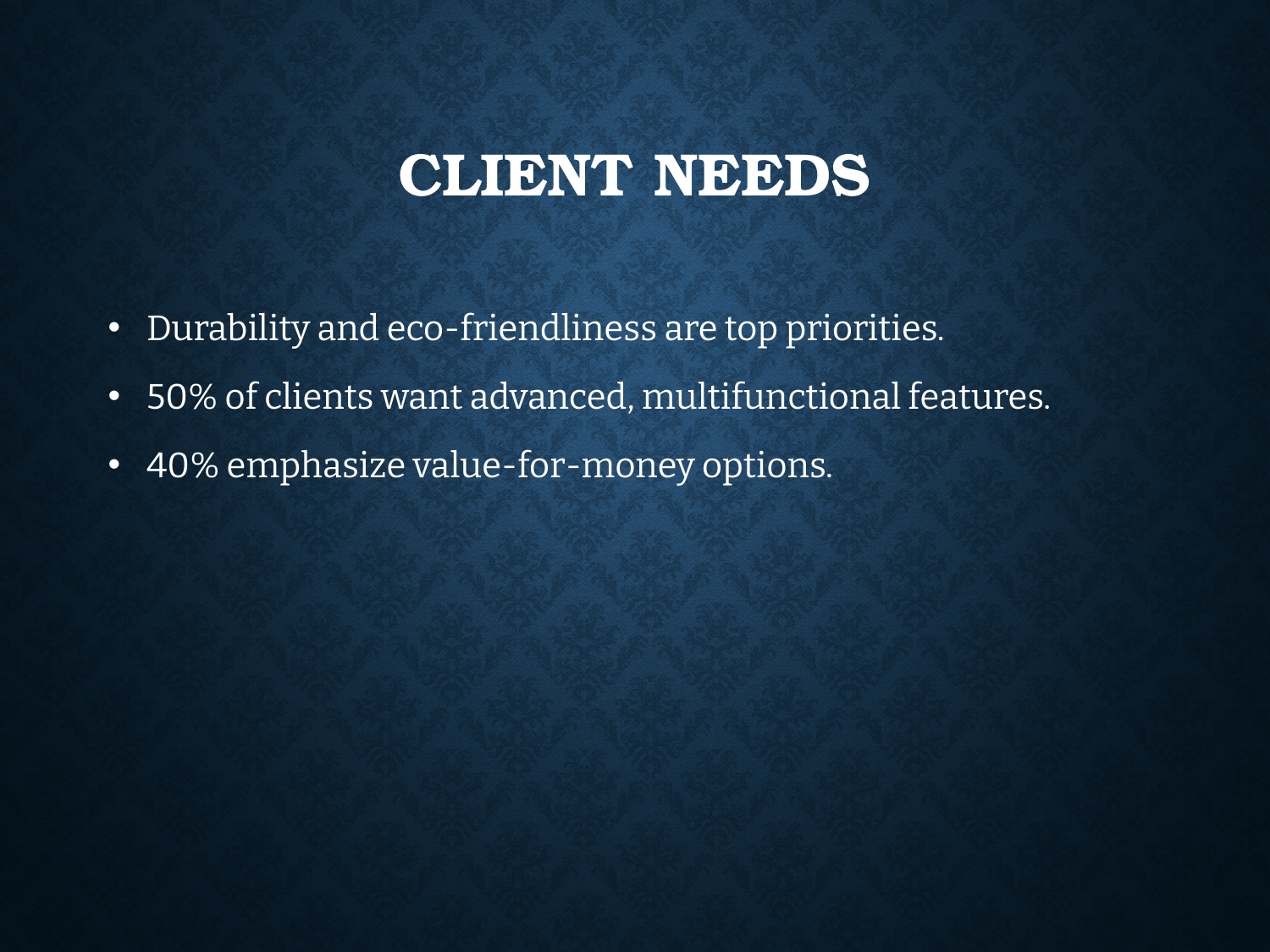

# Client Needs
 Durability and eco-friendliness are top priorities.
 50% of clients want advanced, multifunctional features.
 40% emphasize value-for-money options.